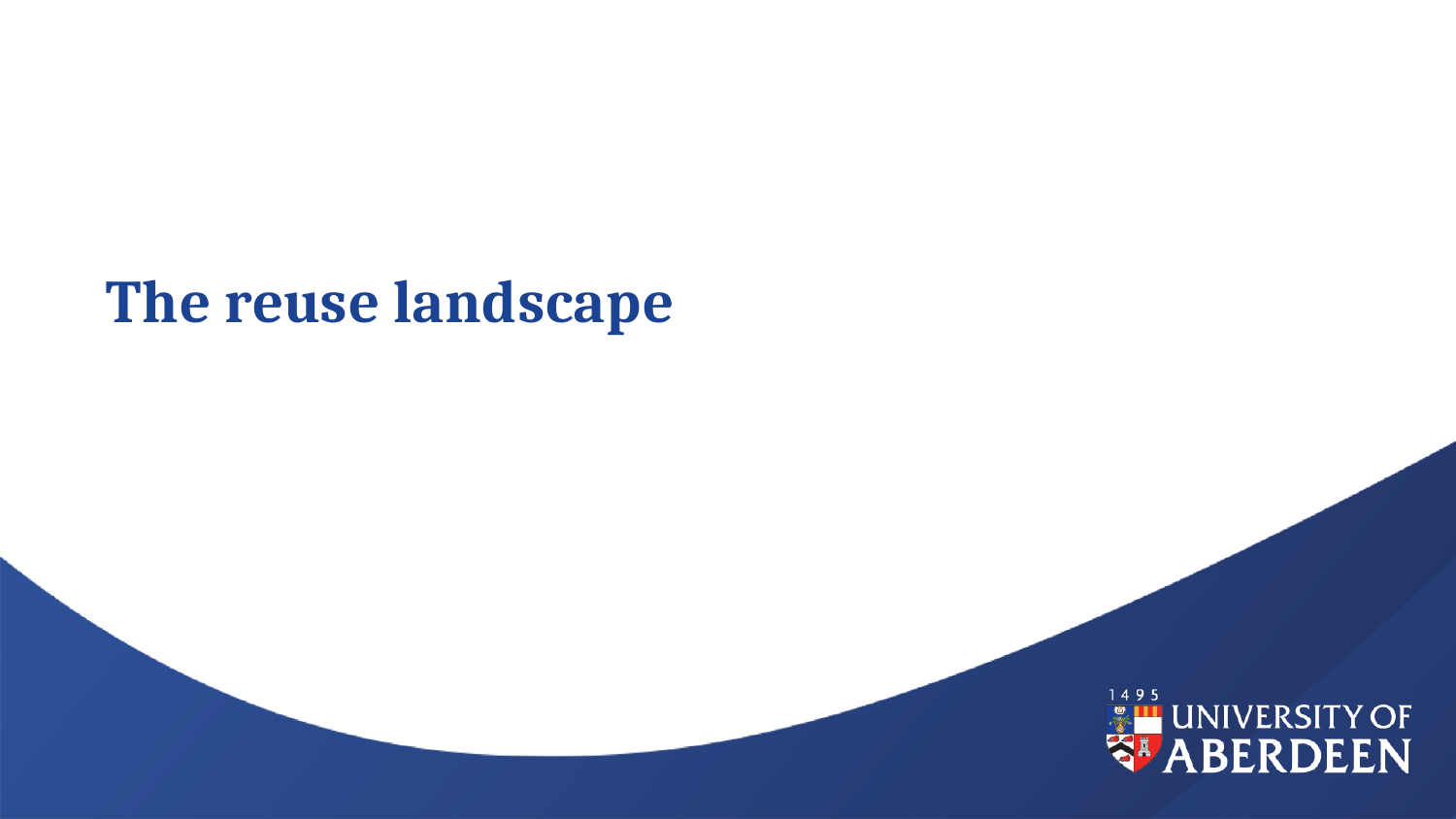

# The reuse landscape
Chapter 15 Software reuse
9
17/11/2014